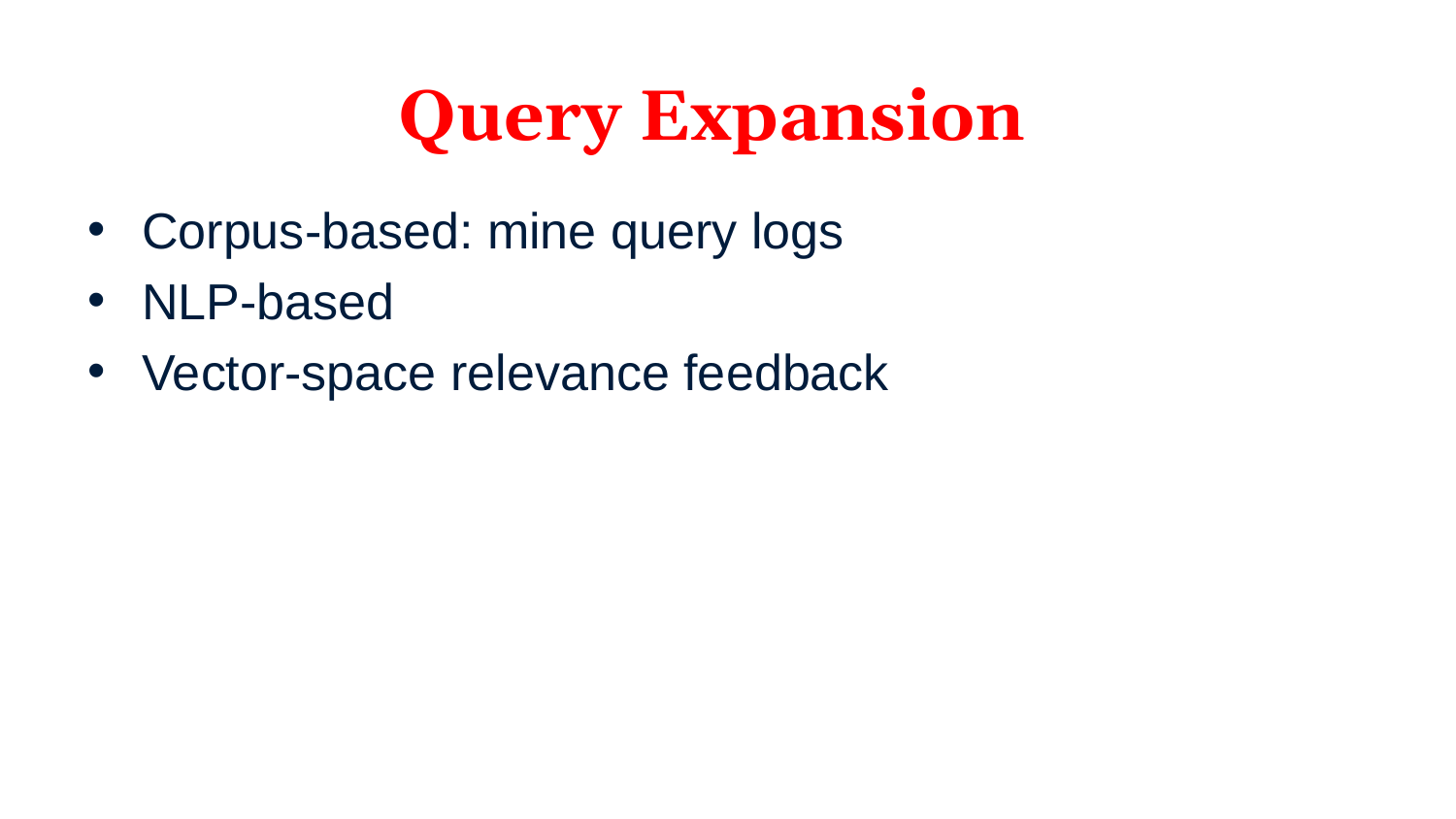

# Query Expansion
Corpus-based: mine query logs
NLP-based
Vector-space relevance feedback